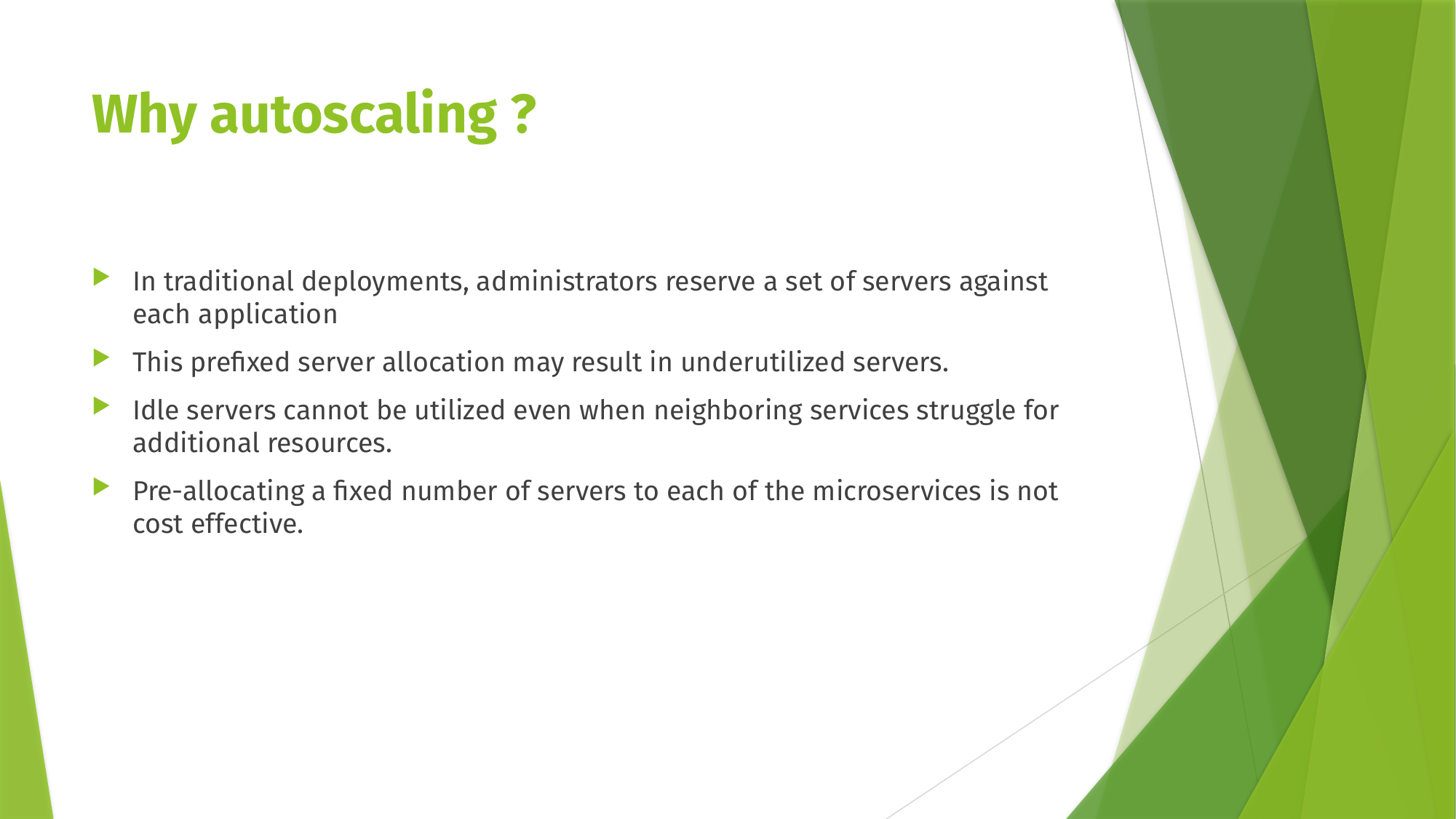

# Why autoscaling ?
In traditional deployments, administrators reserve a set of servers against each application
This prefixed server allocation may result in underutilized servers.
Idle servers cannot be utilized even when neighboring services struggle for additional resources.
Pre-allocating a fixed number of servers to each of the microservices is not cost effective.